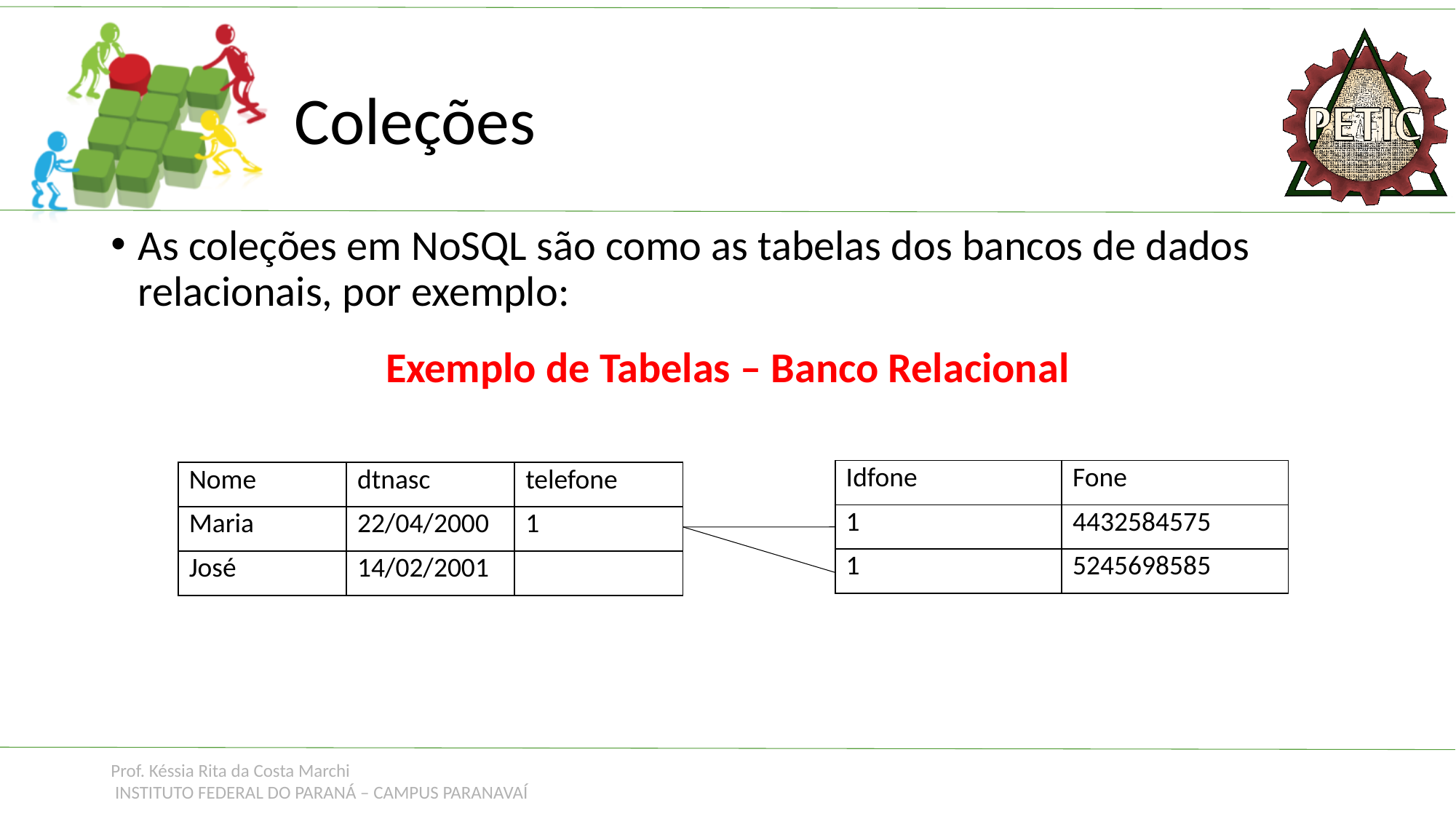

# Coleções
As coleções em NoSQL são como as tabelas dos bancos de dados relacionais, por exemplo:
Exemplo de Tabelas – Banco Relacional
| Idfone | Fone |
| --- | --- |
| 1 | 4432584575 |
| 1 | 5245698585 |
| Nome | dtnasc | telefone |
| --- | --- | --- |
| Maria | 22/04/2000 | 1 |
| José | 14/02/2001 |  |
Prof. Késsia Rita da Costa Marchi
 INSTITUTO FEDERAL DO PARANÁ – CAMPUS PARANAVAÍ